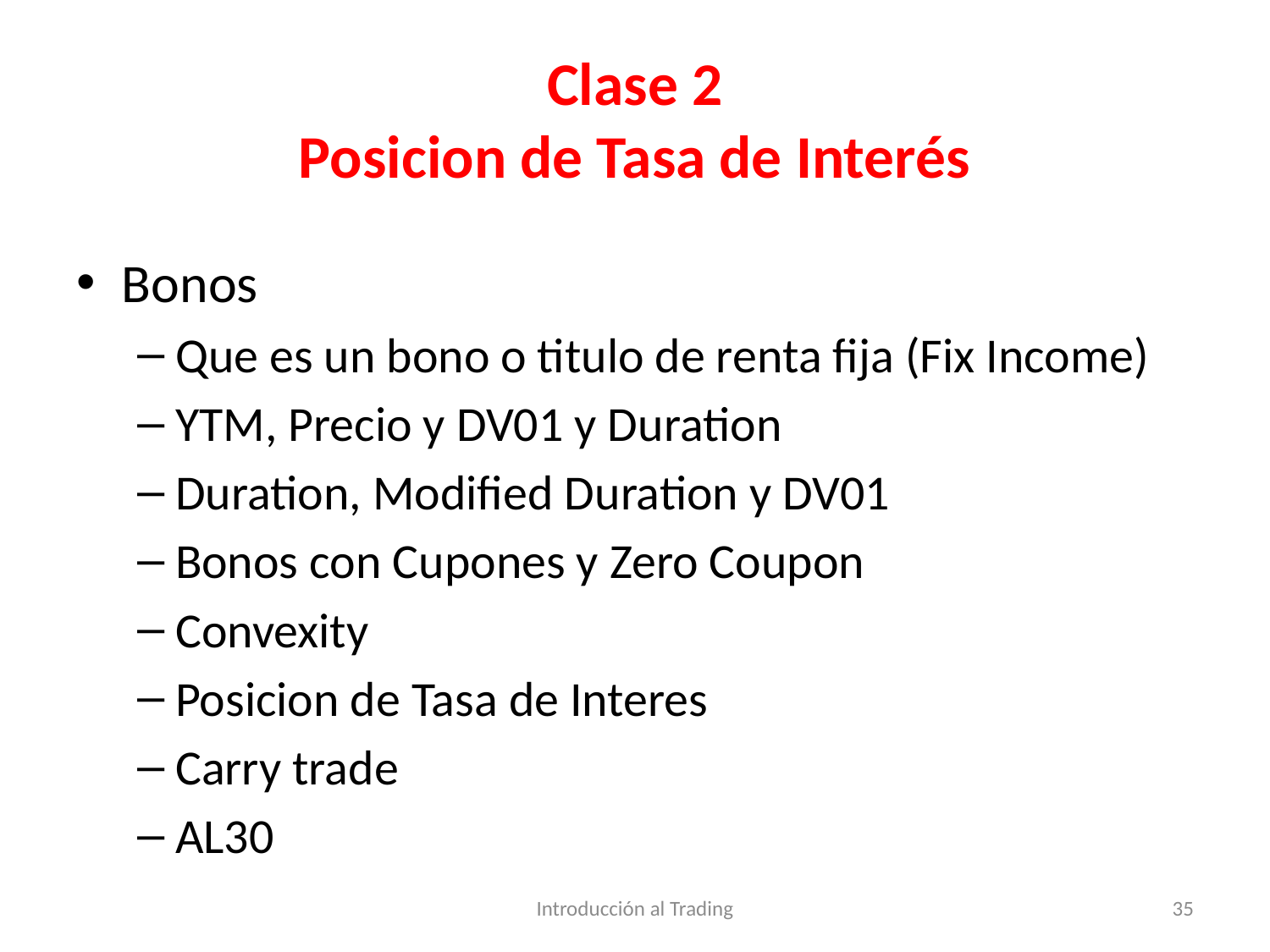

# Clase 2 Posicion de Tasa de Interés
Bonos
Que es un bono o titulo de renta fija (Fix Income)
YTM, Precio y DV01 y Duration
Duration, Modified Duration y DV01
Bonos con Cupones y Zero Coupon
Convexity
Posicion de Tasa de Interes
Carry trade
AL30

Introducción al Trading
35